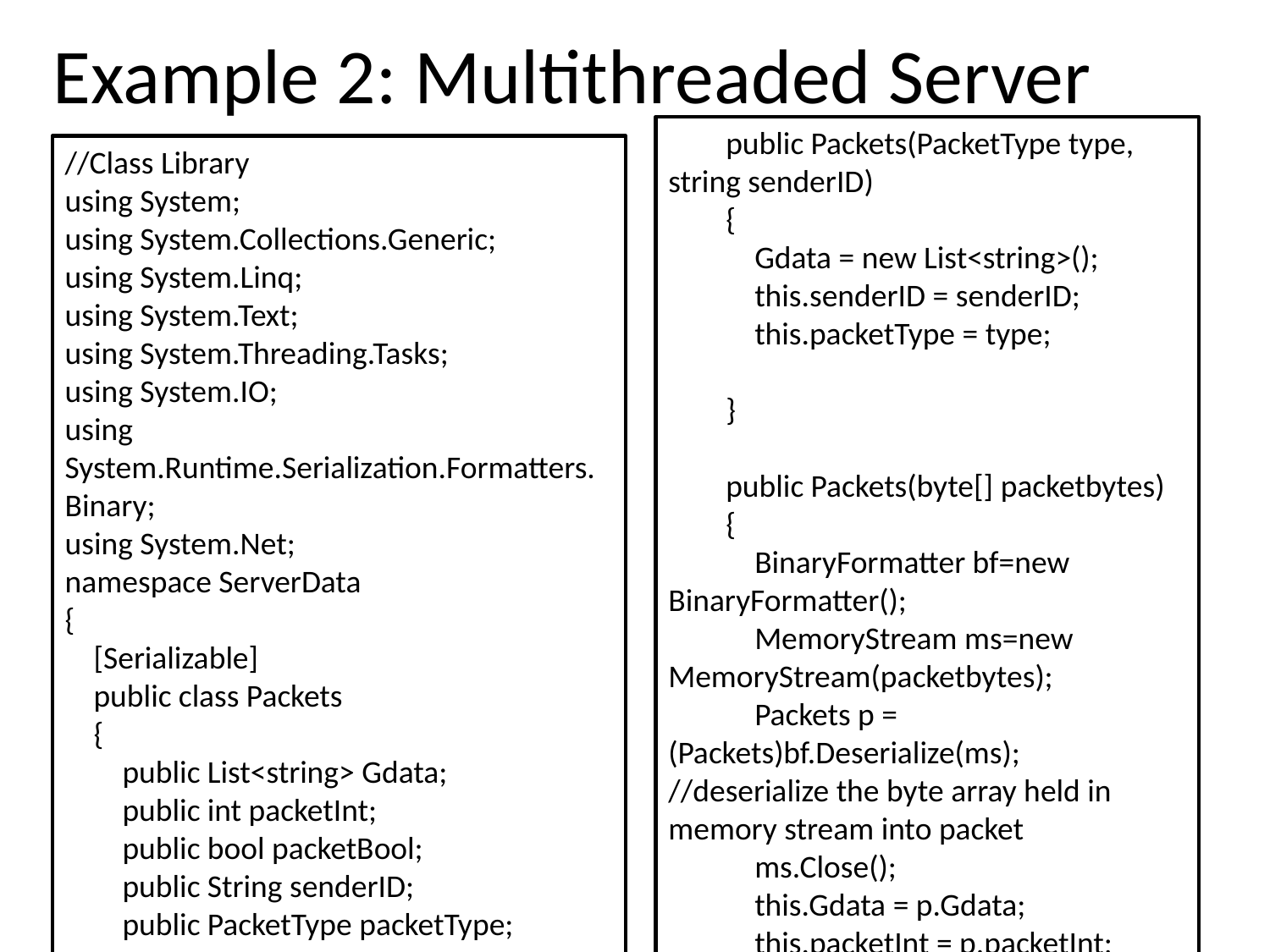

# Example 2: Multithreaded Server
        public Packets(PacketType type, string senderID)
        {
            Gdata = new List<string>();
            this.senderID = senderID;
            this.packetType = type;

        }

        public Packets(byte[] packetbytes)
        {
            BinaryFormatter bf=new BinaryFormatter();
            MemoryStream ms=new MemoryStream(packetbytes);
            Packets p = (Packets)bf.Deserialize(ms);    //deserialize the byte array held in memory stream into packet
            ms.Close();
            this.Gdata = p.Gdata;
            this.packetInt = p.packetInt;
            this.packetBool = p.packetBool;
//Class Library
using System;
using System.Collections.Generic;
using System.Linq;
using System.Text;
using System.Threading.Tasks;
using System.IO;
using System.Runtime.Serialization.Formatters.Binary;
using System.Net;
namespace ServerData
{
    [Serializable]
    public class Packets
    {
        public List<string> Gdata;
        public int packetInt;
        public bool packetBool;
        public String senderID;
        public PacketType packetType;